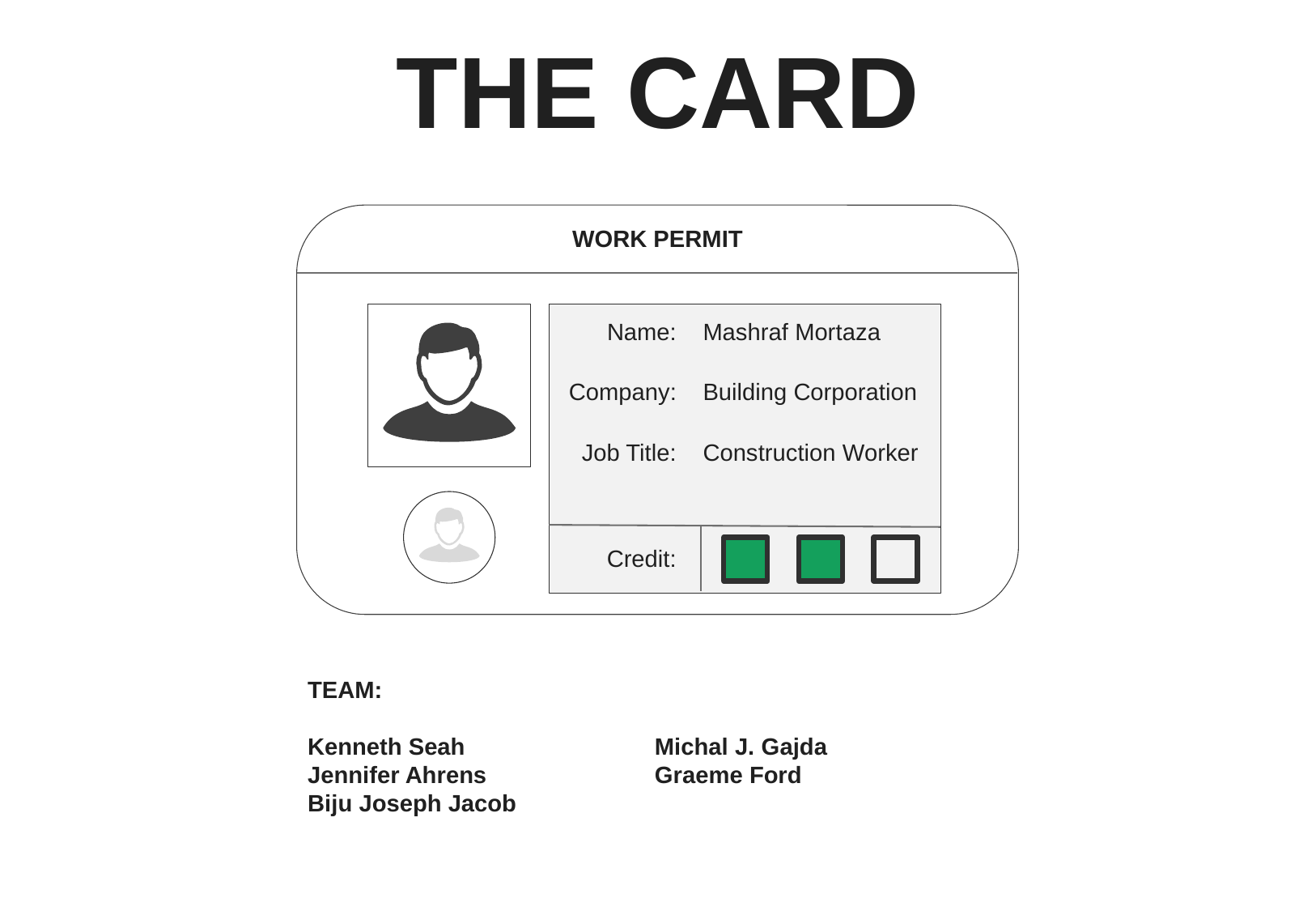

THE CARD

WORK PERMIT

Name:
Mashraf Mortaza
Company:
Building Corporation
Job Title:
Construction Worker

Credit:
TEAM:
Kenneth Seah
Jennifer Ahrens
Biju Joseph Jacob

Michal J. Gajda
Graeme Ford